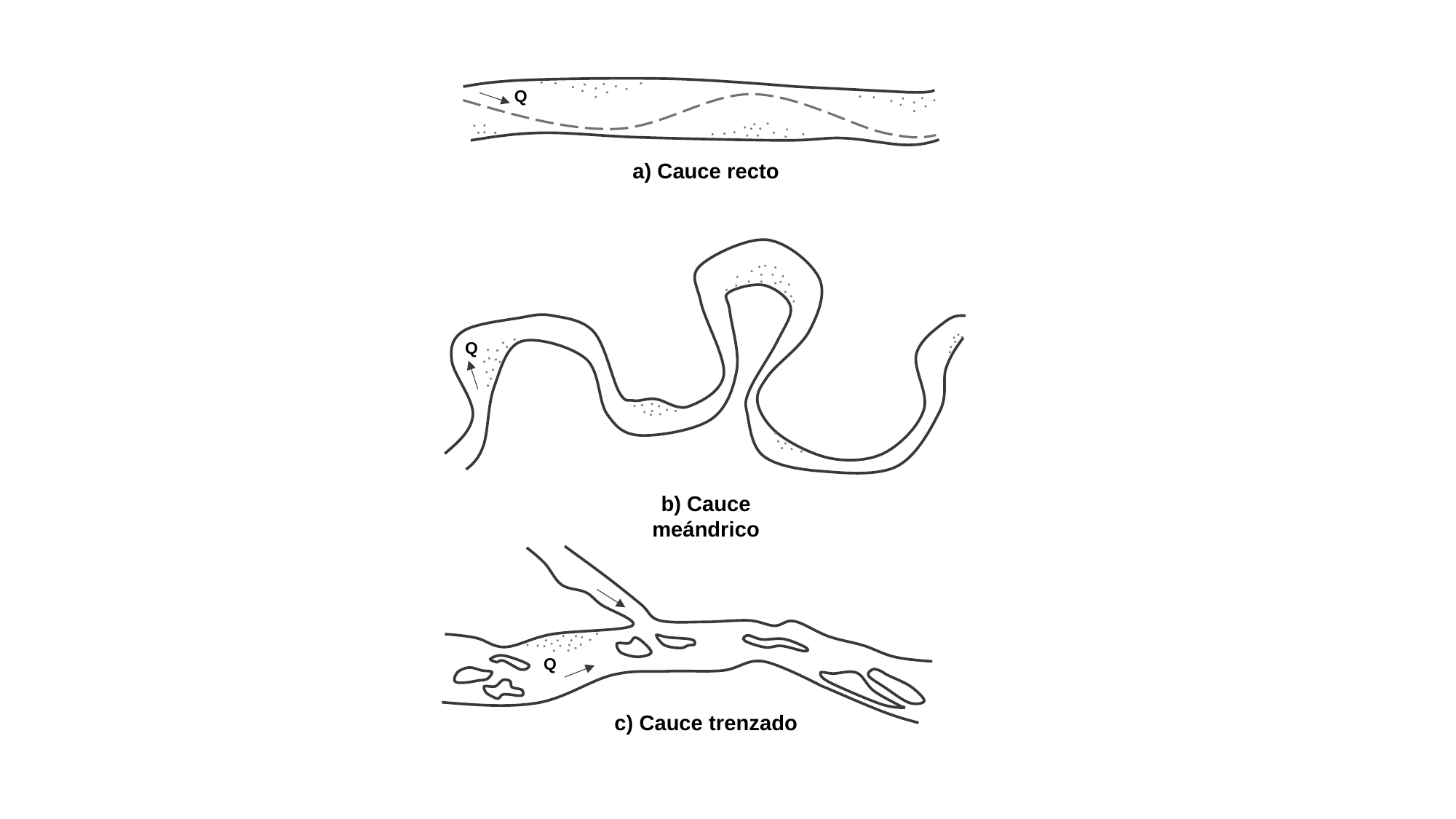

Q

a) Cauce recto

Q

b) Cauce meándrico

Q

c) Cauce trenzado